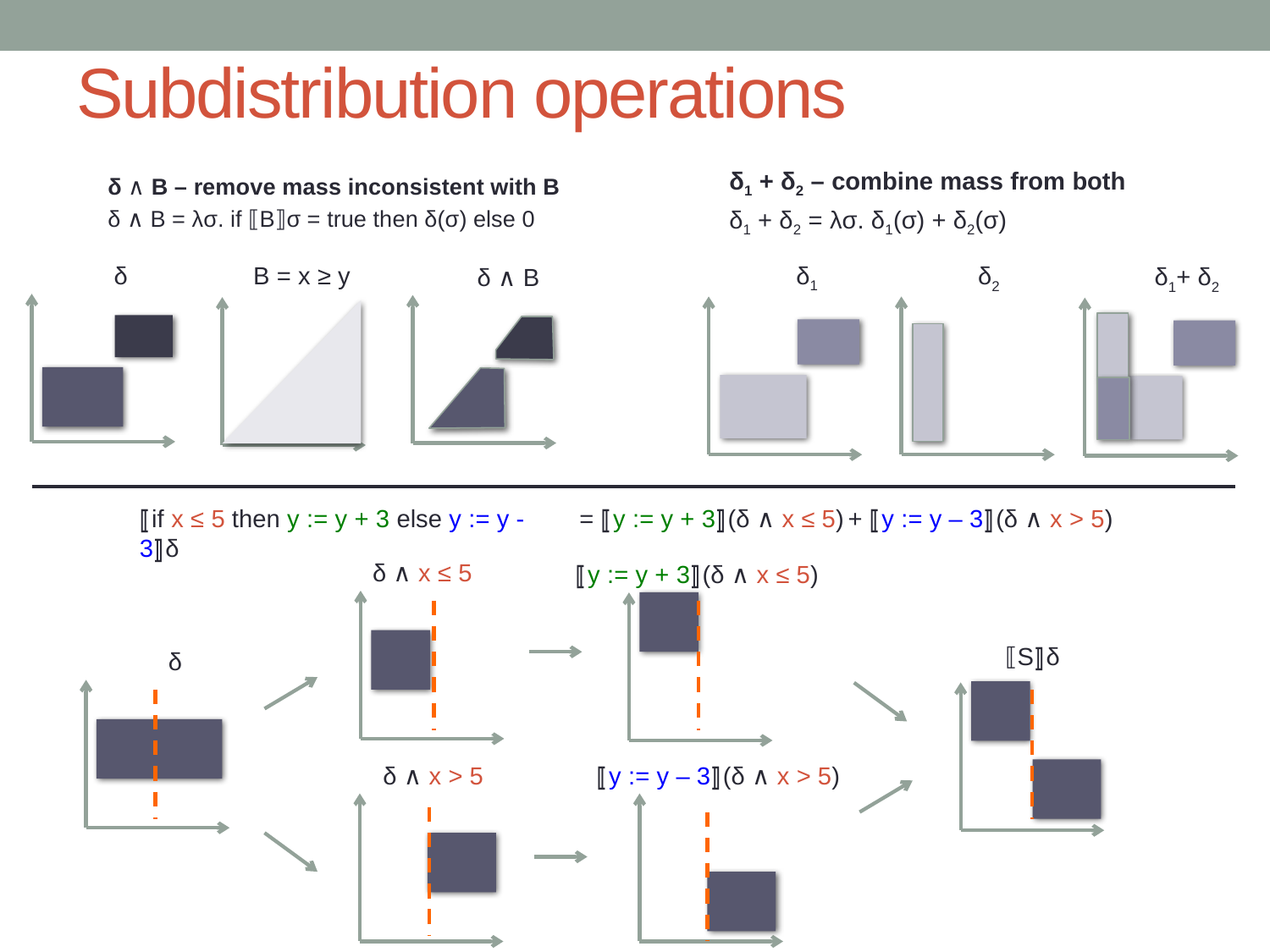

# Subdistribution operations
δ1 + δ2 – combine mass from both
δ1 + δ2 = λσ. δ1(σ) + δ2(σ)
δ ∧ B – remove mass inconsistent with B
δ ∧ B = λσ. if ⟦B⟧σ = true then δ(σ) else 0
δ

B = x ≥ y

δ1

δ2

δ1+ δ2

δ ∧ B

= ⟦y := y + 3⟧(δ ∧ x ≤ 5)
⟦if x ≤ 5 then y := y + 3 else y := y - 3⟧δ
  + ⟦y := y – 3⟧(δ ∧ x > 5)
δ ∧ x ≤ 5

⟦y := y + 3⟧(δ ∧ x ≤ 5)

⟦S⟧δ

δ

δ ∧ x > 5

⟦y := y – 3⟧(δ ∧ x > 5)